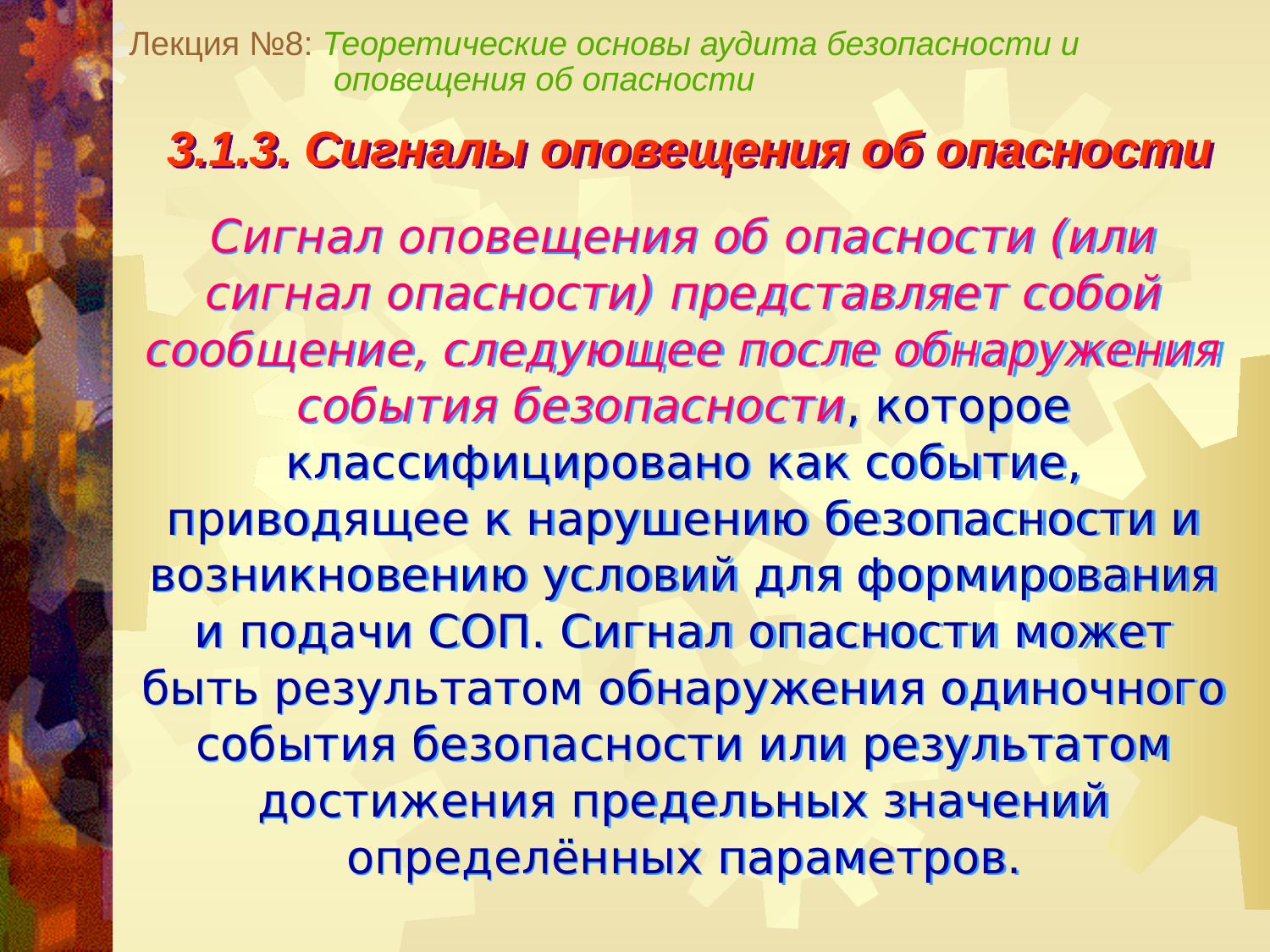

Лекция №8: Теоретические основы аудита безопасности и
                        оповещения об опасности
3.1.3. Сигналы оповещения об опасности
Сигнал оповещения об опасности (или сигнал опасности) представляет собой сообщение, следующее после обнаружения события безопасности, которое классифицировано как событие, приводящее к нарушению безопасности и возникновению условий для формирования и подачи СОП. Сигнал опасности может быть результатом обнаружения одиночного события безопасности или результатом достижения предельных значений определённых параметров.